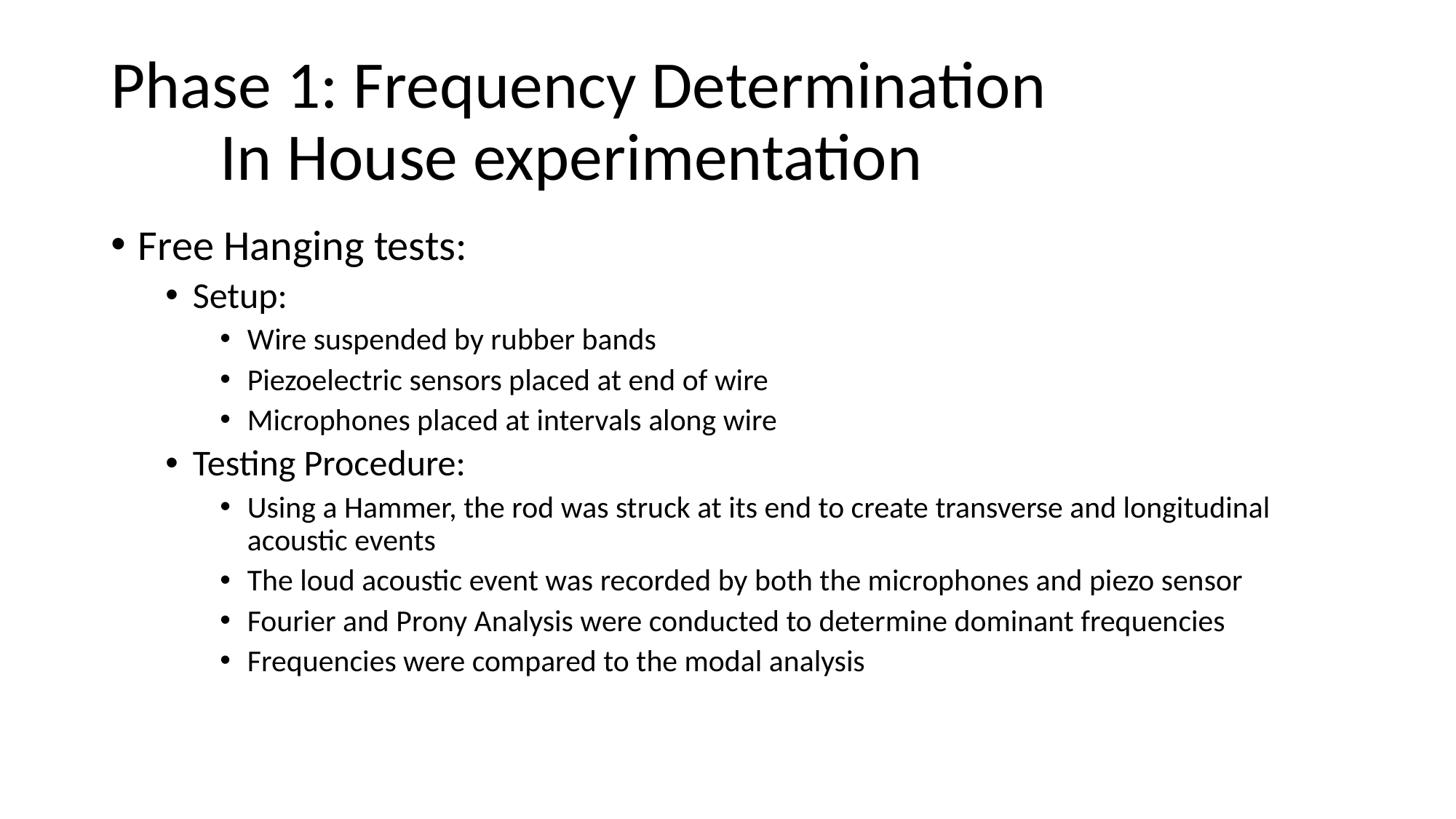

# Phase 1: Frequency Determination In House experimentation
Free Hanging tests:
Setup:
Wire suspended by rubber bands
Piezoelectric sensors placed at end of wire
Microphones placed at intervals along wire
Testing Procedure:
Using a Hammer, the rod was struck at its end to create transverse and longitudinal acoustic events
The loud acoustic event was recorded by both the microphones and piezo sensor
Fourier and Prony Analysis were conducted to determine dominant frequencies
Frequencies were compared to the modal analysis